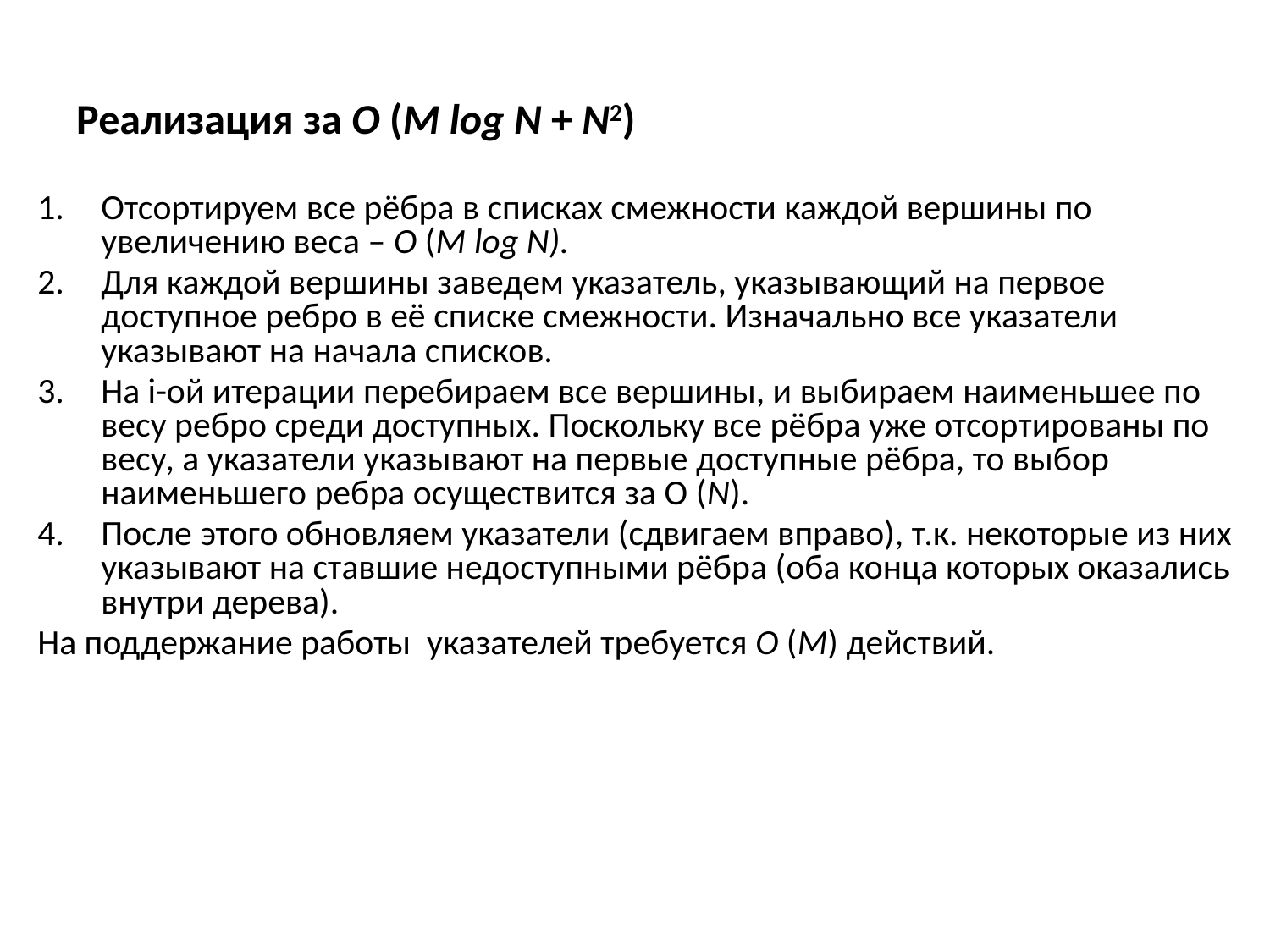

# Реализация за O (M log N + N2)
Отсортируем все рёбра в списках смежности каждой вершины по увеличению веса – O (M log N).
Для каждой вершины заведем указатель, указывающий на первое доступное ребро в её списке смежности. Изначально все указатели указывают на начала списков.
На i-ой итерации перебираем все вершины, и выбираем наименьшее по весу ребро среди доступных. Поскольку все рёбра уже отсортированы по весу, а указатели указывают на первые доступные рёбра, то выбор наименьшего ребра осуществится за O (N).
После этого обновляем указатели (сдвигаем вправо), т.к. некоторые из них указывают на ставшие недоступными рёбра (оба конца которых оказались внутри дерева).
На поддержание работы  указателей требуется O (M) действий.